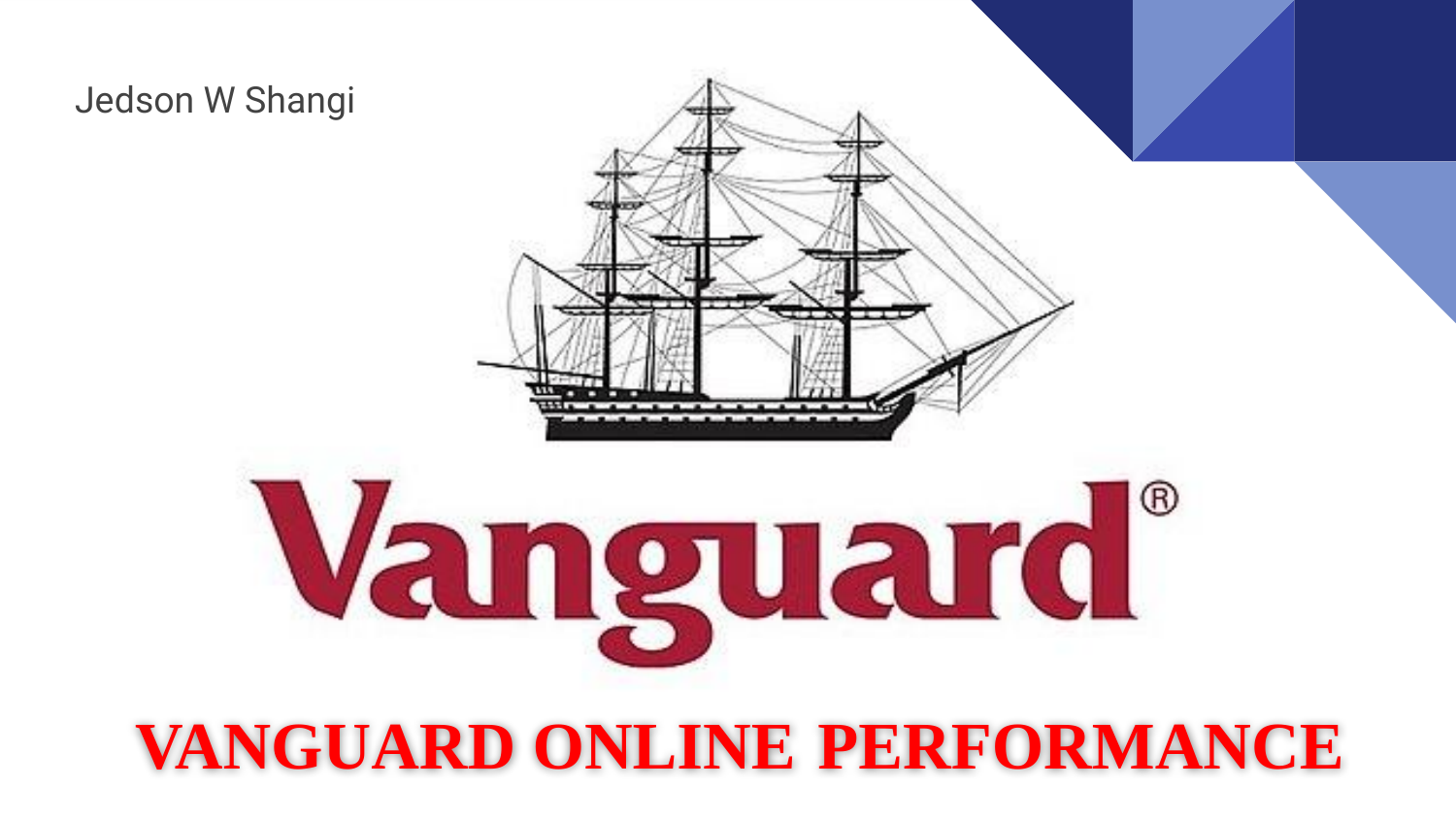

Jedson W Shangi
Created by Jedson Shangi
# VANGUARD ONLINE PERFORMANCE